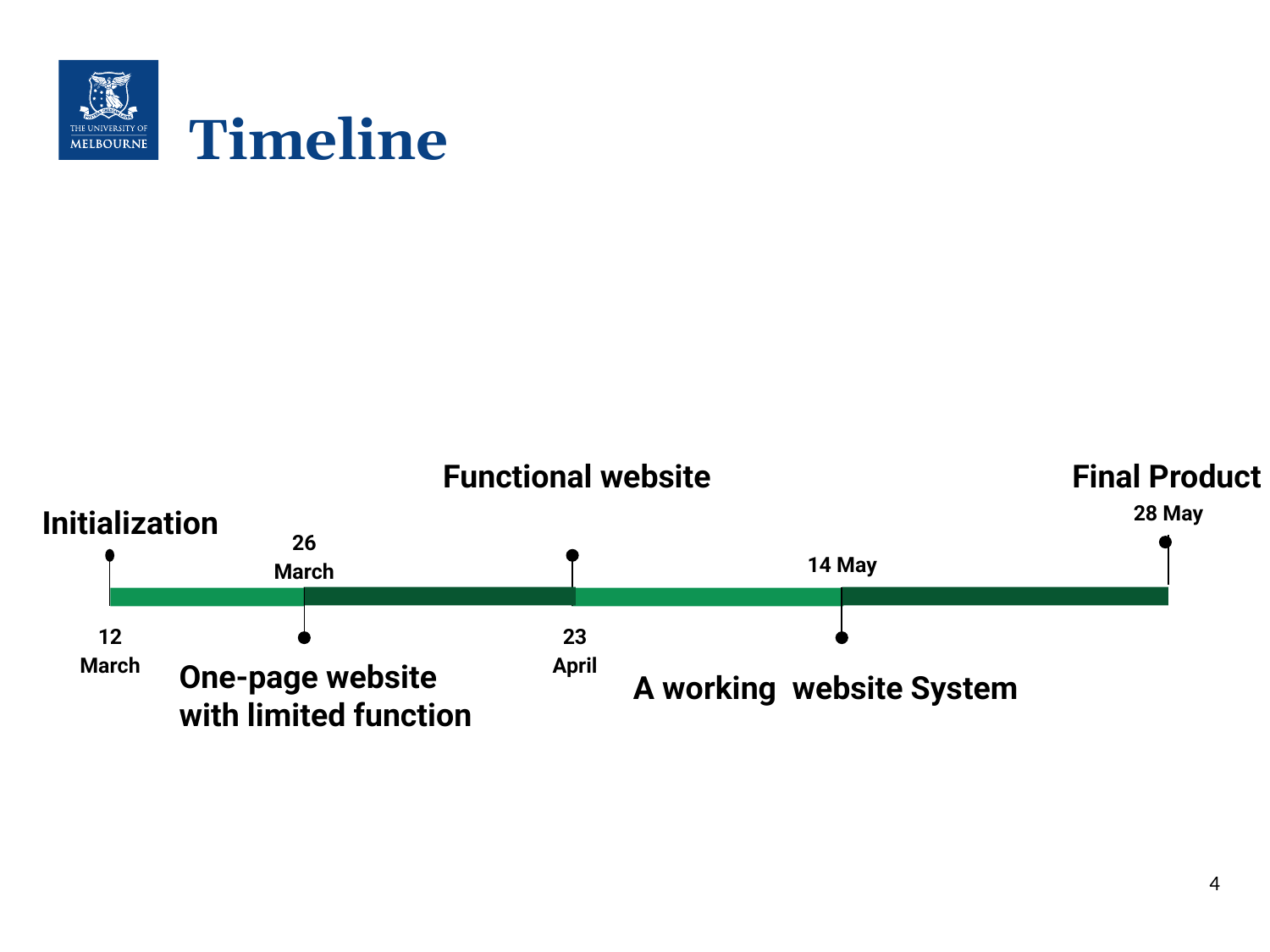

# Timeline
Final Product

Functional website

23 April

28 May
Initialization

12 March

26 March

One-page website
with limited function

14 May

A working  website System

4